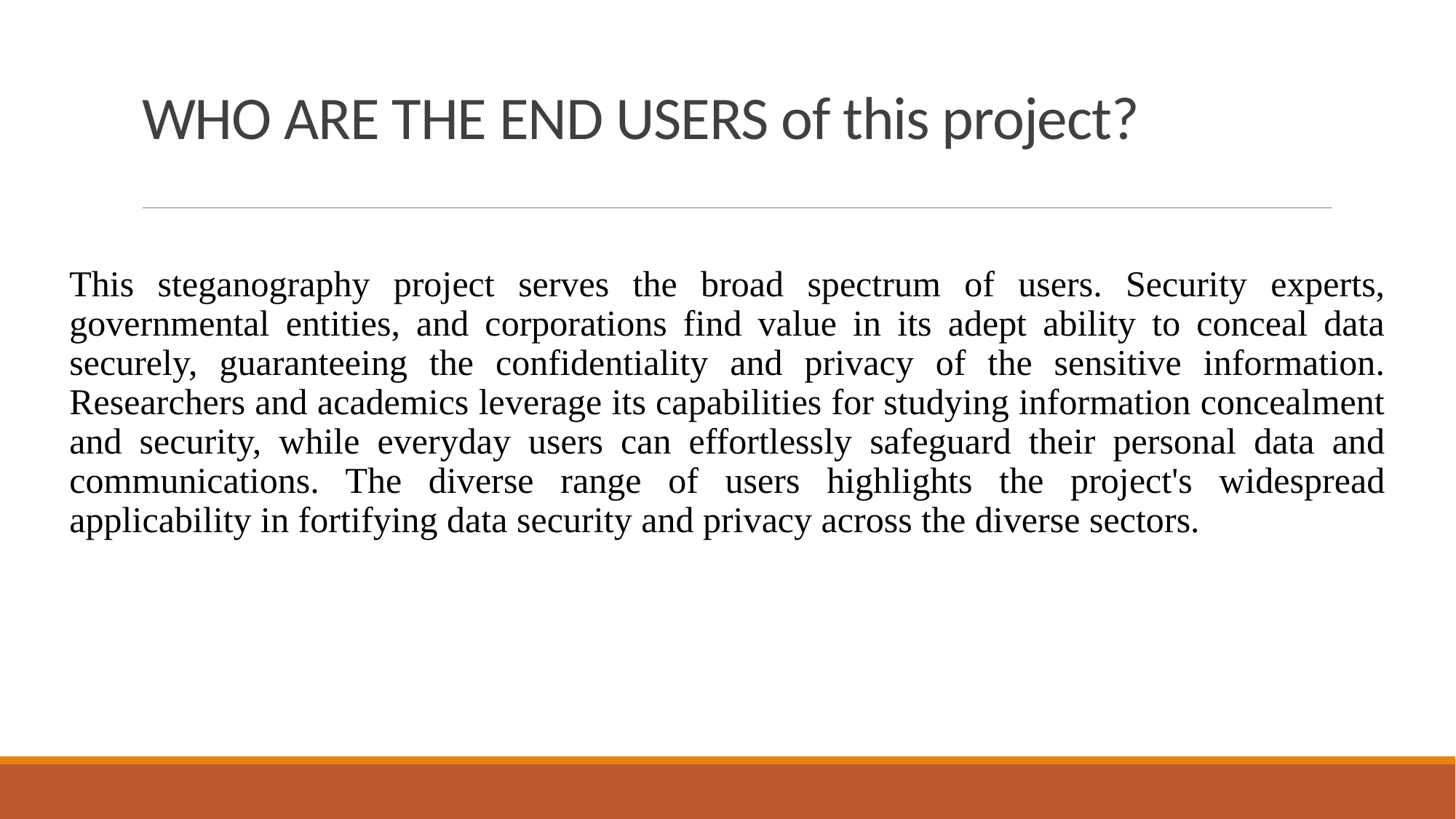

# WHO ARE THE END USERS of this project?
This steganography project serves the broad spectrum of users. Security experts, governmental entities, and corporations find value in its adept ability to conceal data securely, guaranteeing the confidentiality and privacy of the sensitive information. Researchers and academics leverage its capabilities for studying information concealment and security, while everyday users can effortlessly safeguard their personal data and communications. The diverse range of users highlights the project's widespread applicability in fortifying data security and privacy across the diverse sectors.